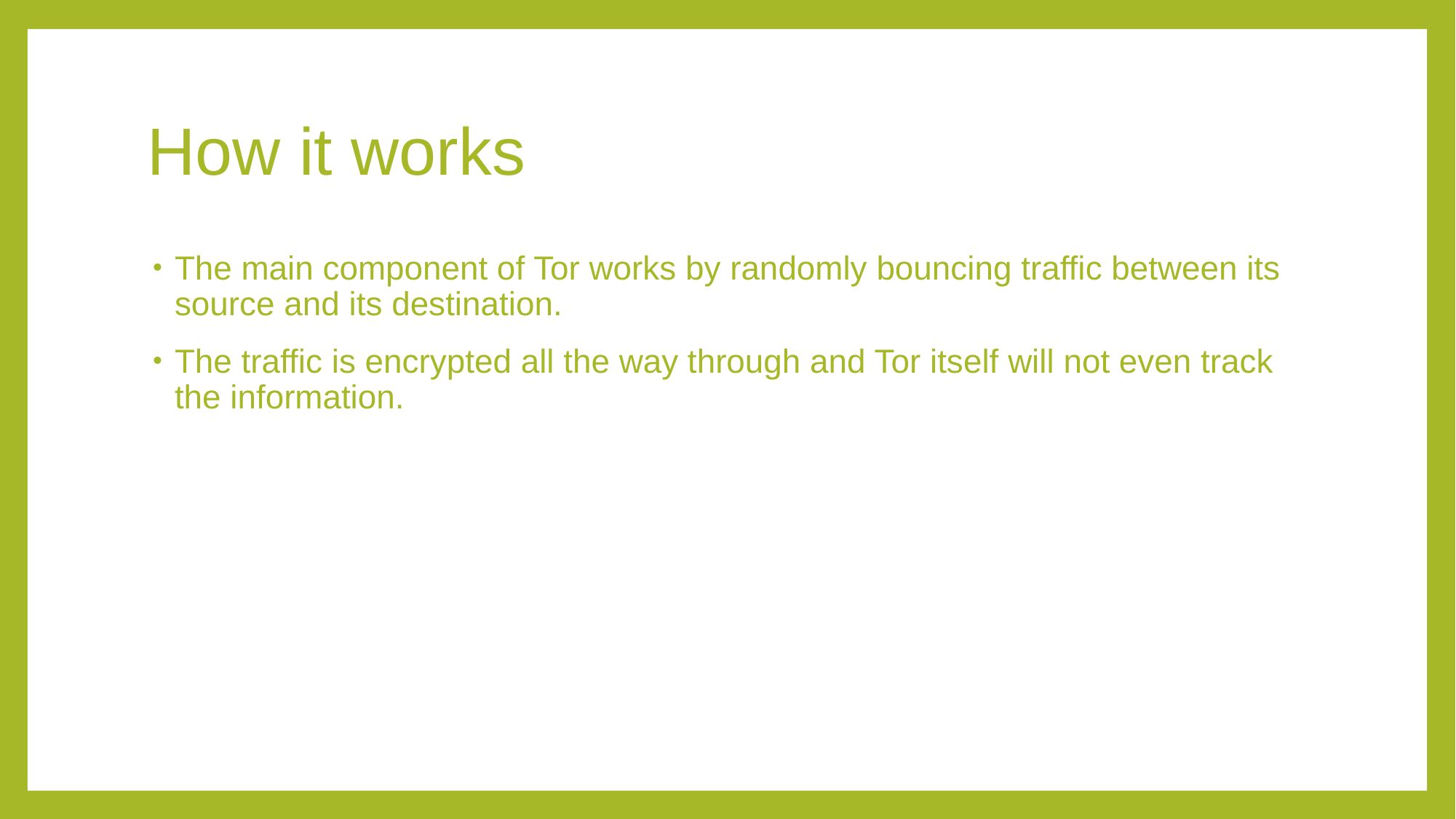

# How it works
The main component of Tor works by randomly bouncing traffic between its source and its destination.
The traffic is encrypted all the way through and Tor itself will not even track the information.